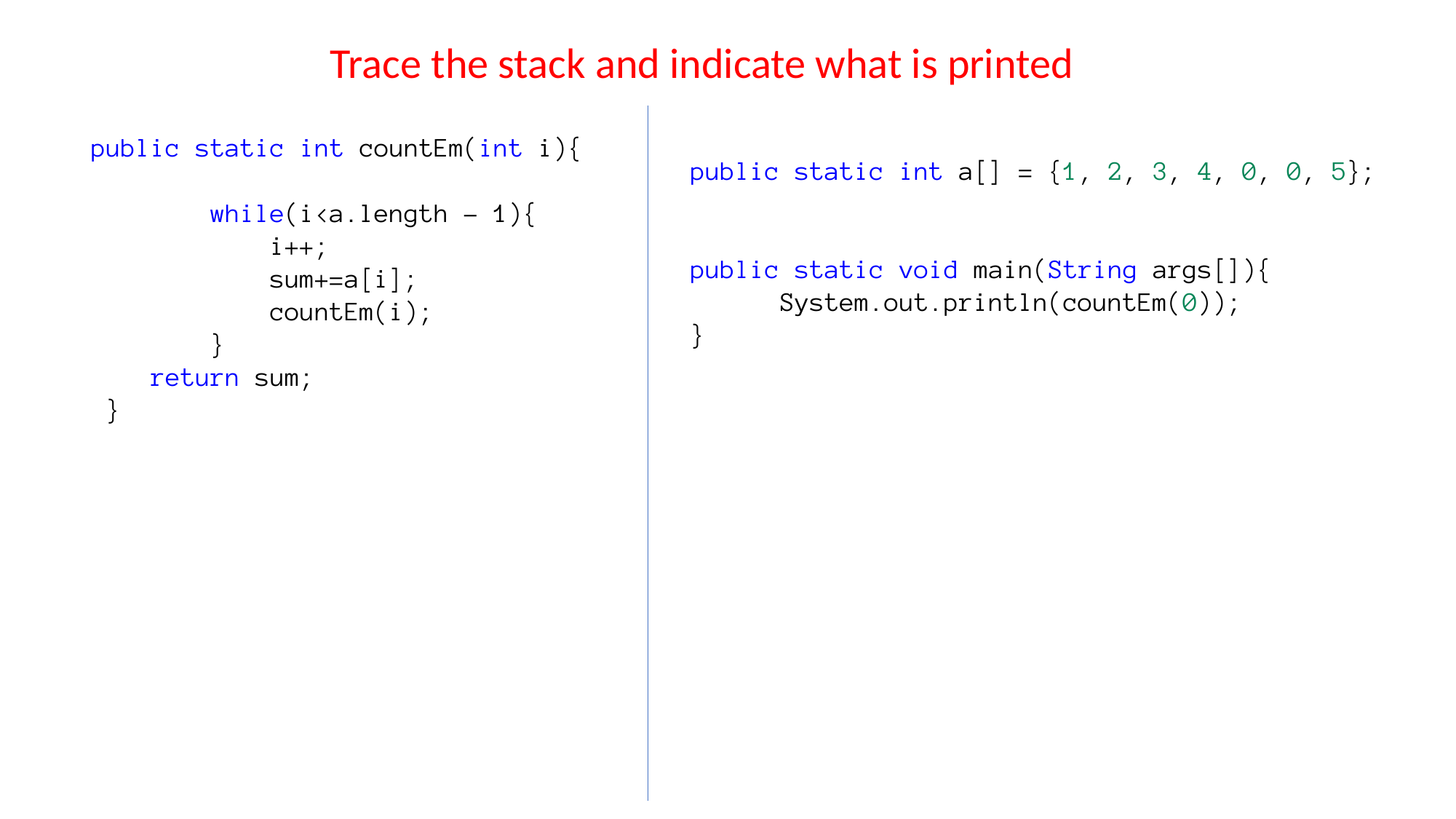

Trace the stack and indicate what is printed
public static int countEm(int i){
        while(i<a.length - 1){
            i++;
            sum+=a[i];
            countEm(i);
        }
    return sum;
 }
public static int a[] = {1, 2, 3, 4, 0, 0, 5};

public static void main(String args[]){
      System.out.println(countEm(0));
}